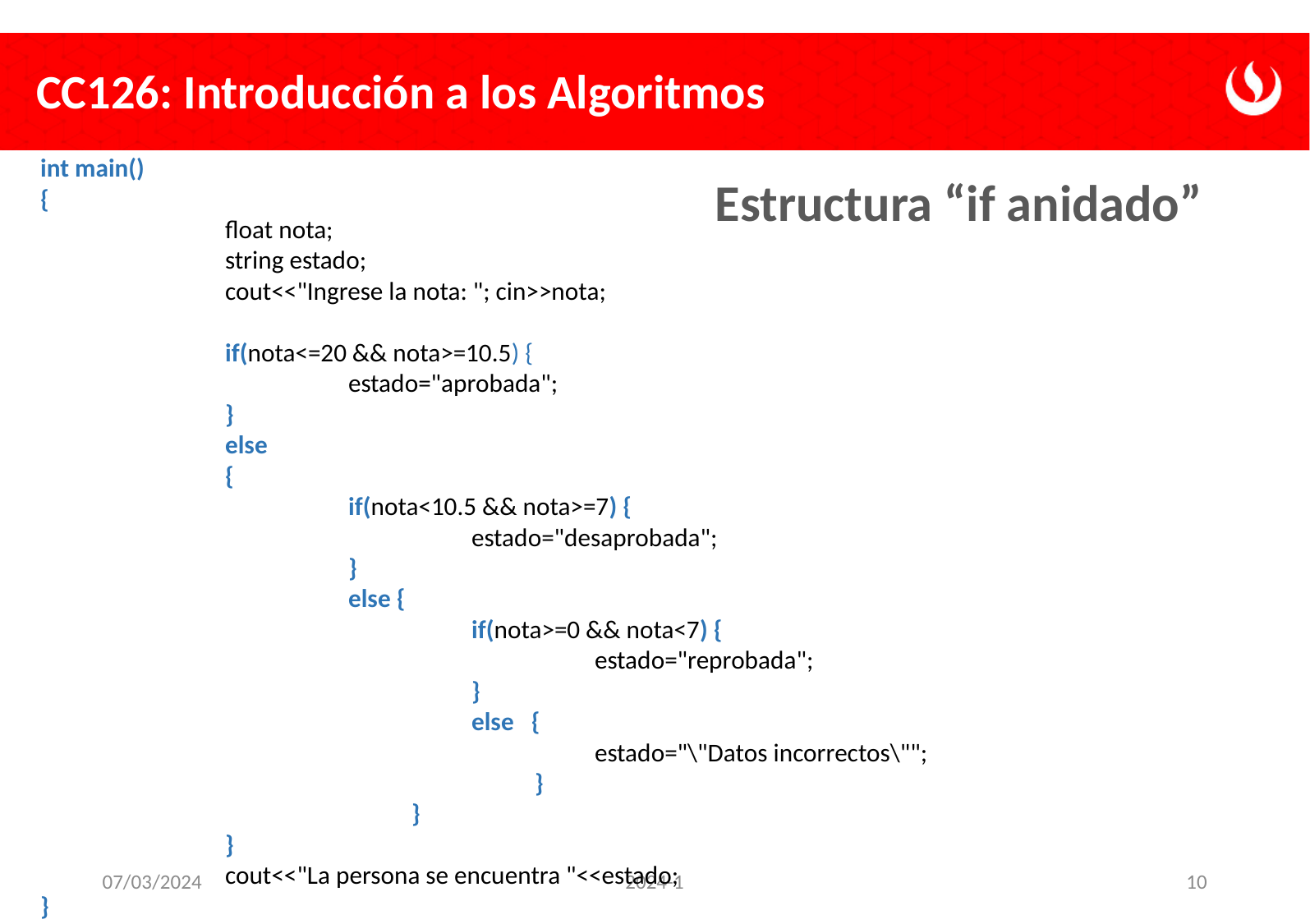

int main()
{
	float nota;
	string estado;
	cout<<"Ingrese la nota: "; cin>>nota;

	if(nota<=20 && nota>=10.5) {
		estado="aprobada";
	}
	else
	{
		if(nota<10.5 && nota>=7) {
			estado="desaprobada";
		}
		else {
			if(nota>=0 && nota<7) {
				estado="reprobada";
			}
			else   {
				estado="\"Datos incorrectos\"";
			           }
		           }
	}
	cout<<"La persona se encuentra "<<estado;
}
Estructura “if anidado”
07/03/2024
2024-1
10